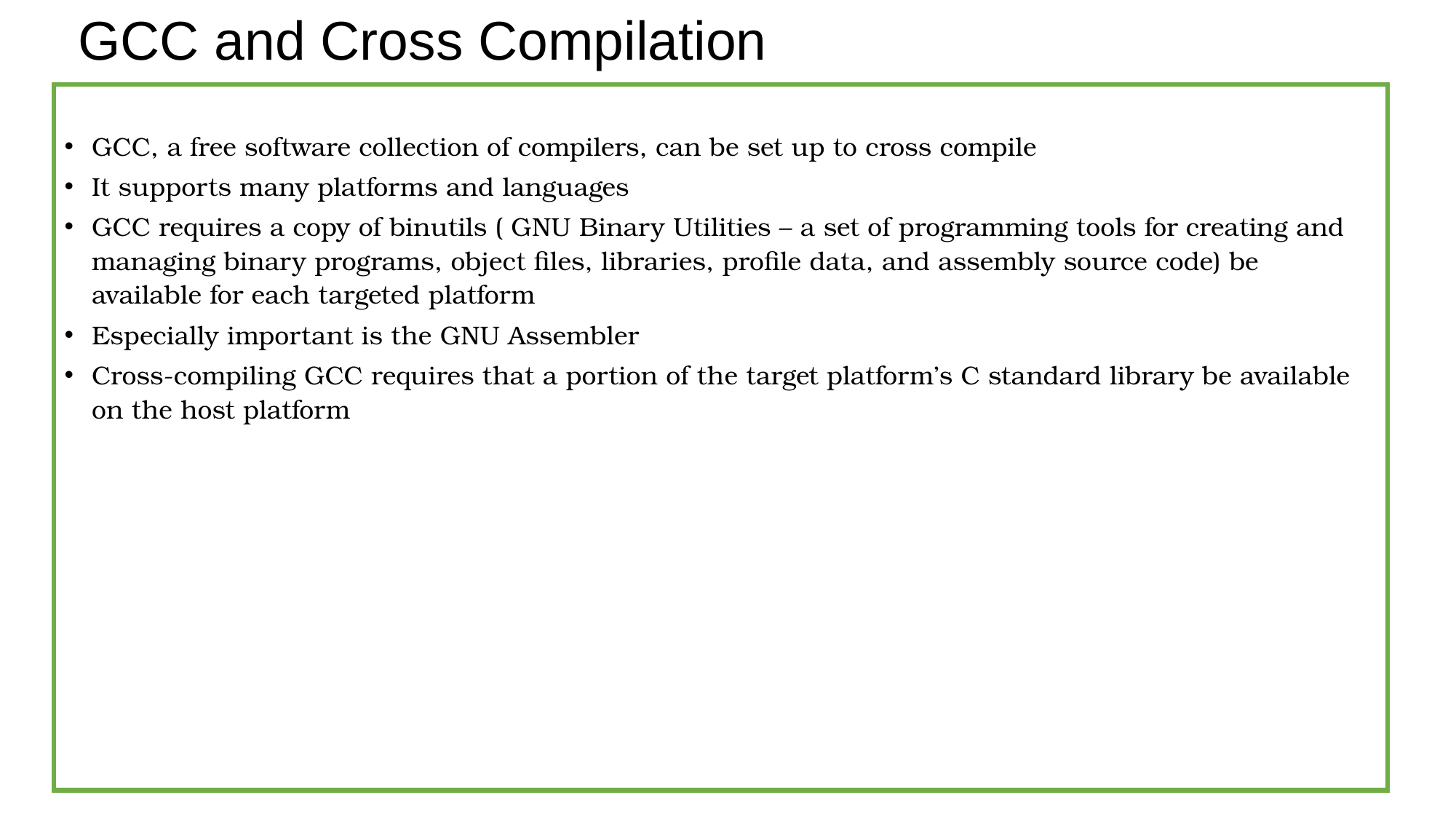

# GCC and Cross Compilation

GCC, a free software collection of compilers, can be set up to cross compile
It supports many platforms and languages
GCC requires a copy of binutils ( GNU Binary Utilities – a set of programming tools for creating and managing binary programs, object files, libraries, profile data, and assembly source code) be available for each targeted platform
Especially important is the GNU Assembler
Cross-compiling GCC requires that a portion of the target platform’s C standard library be available on the host platform